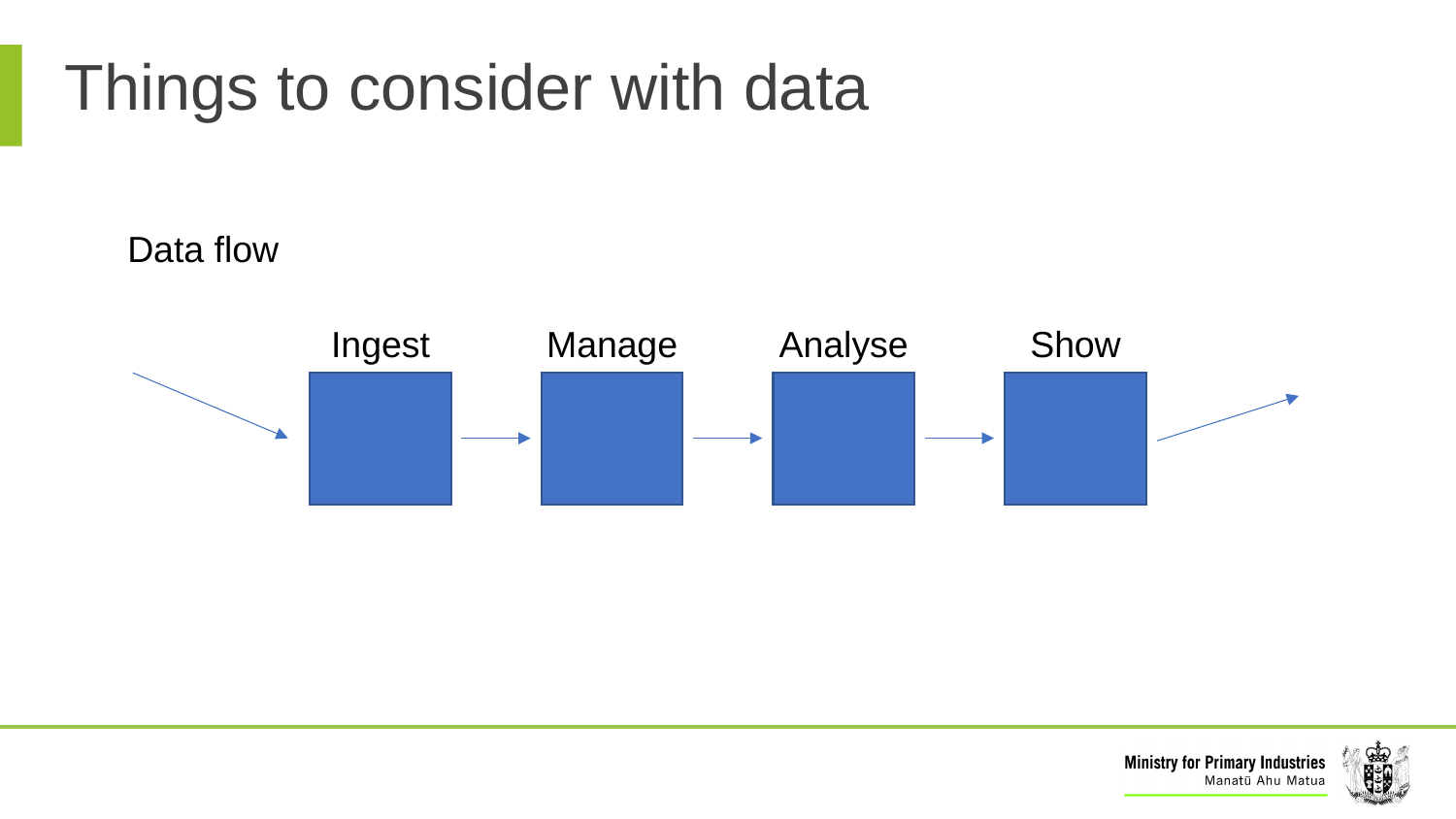

# Things to consider with data
Data flow
Ingest
Show
Manage
Analyse